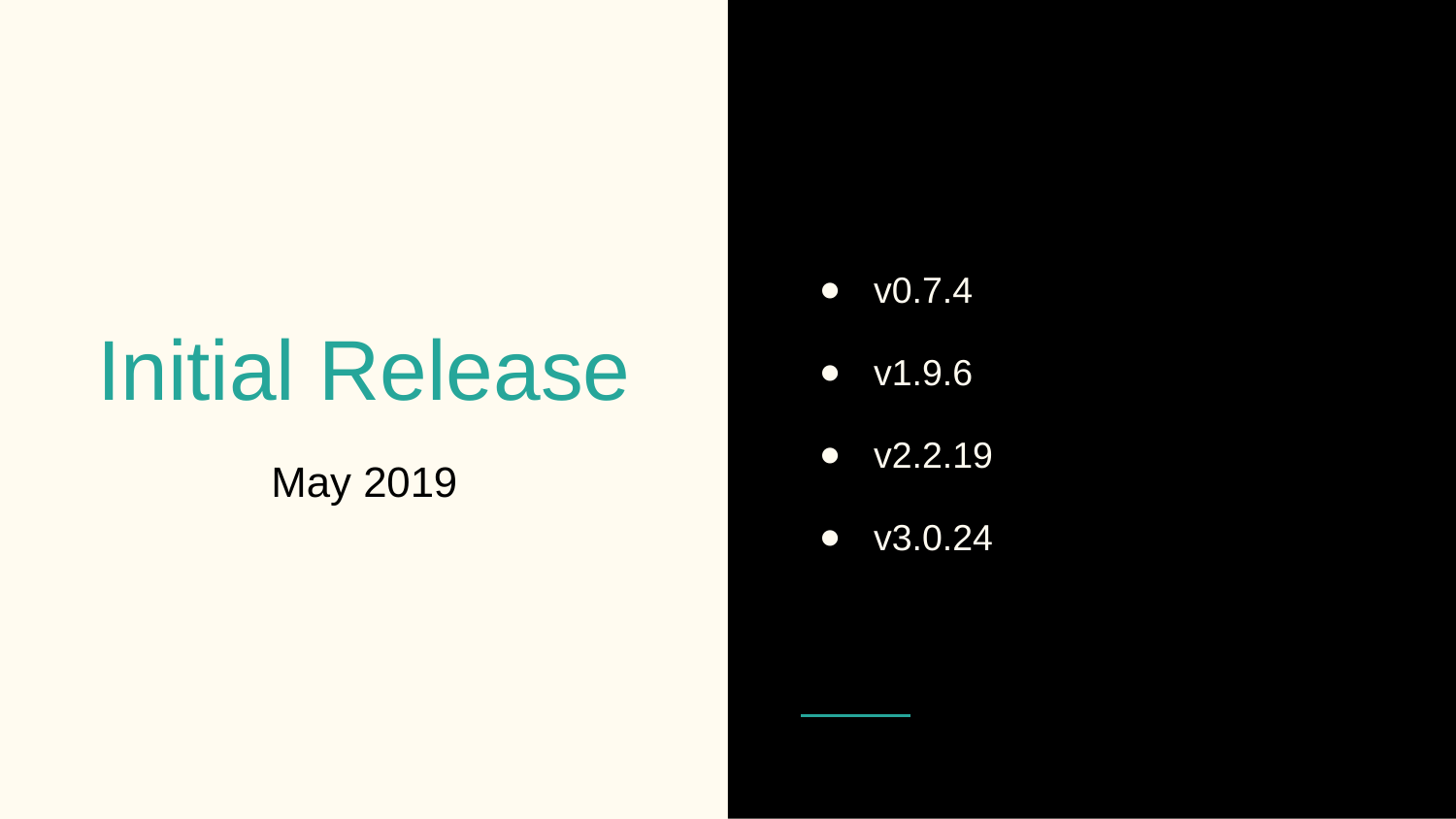

v0.7.4
v1.9.6
v2.2.19
v3.0.24
# Initial Release
May 2019